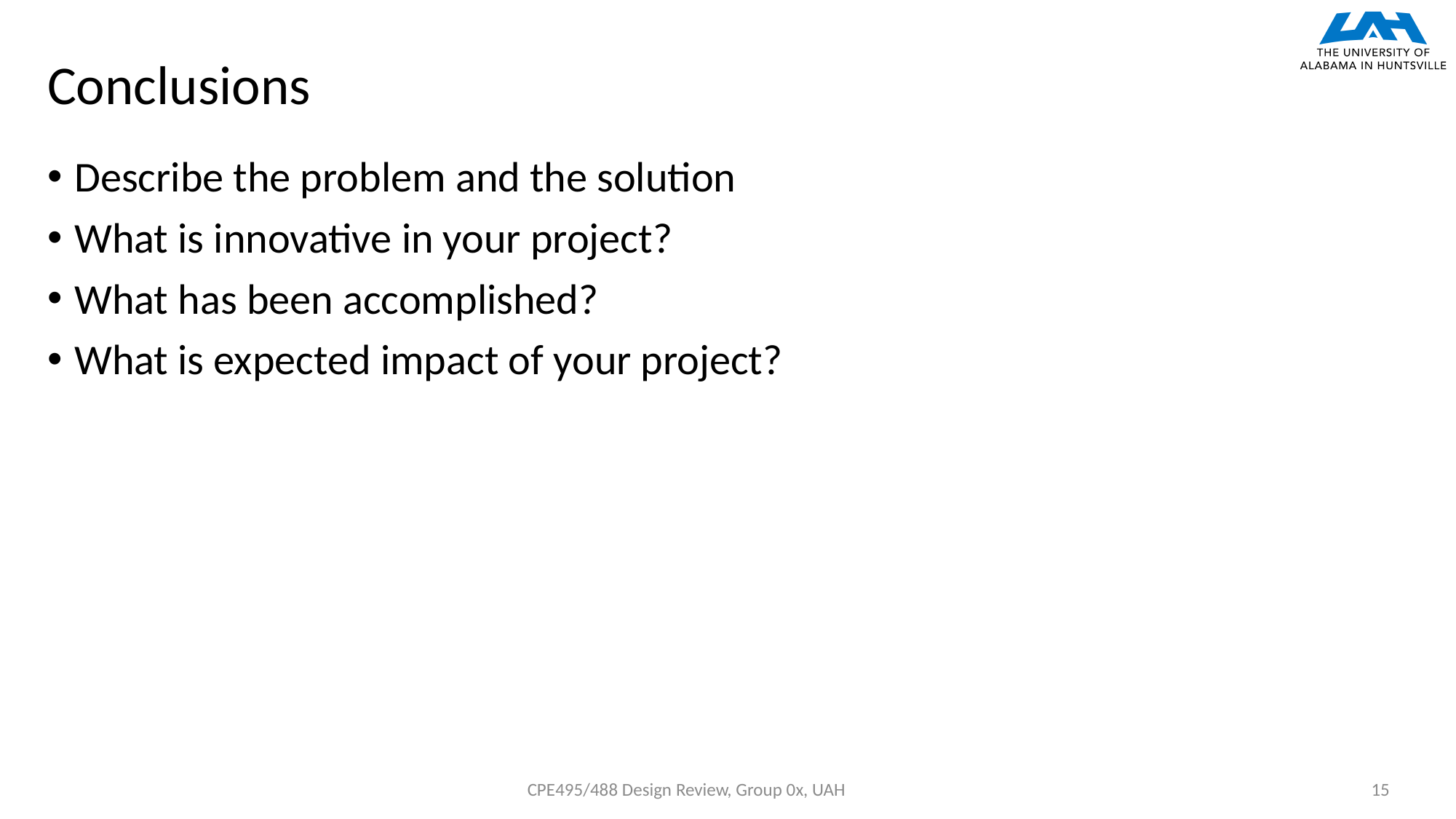

# Conclusions
Describe the problem and the solution
What is innovative in your project?
What has been accomplished?
What is expected impact of your project?
CPE495/488 Design Review, Group 0x, UAH
15